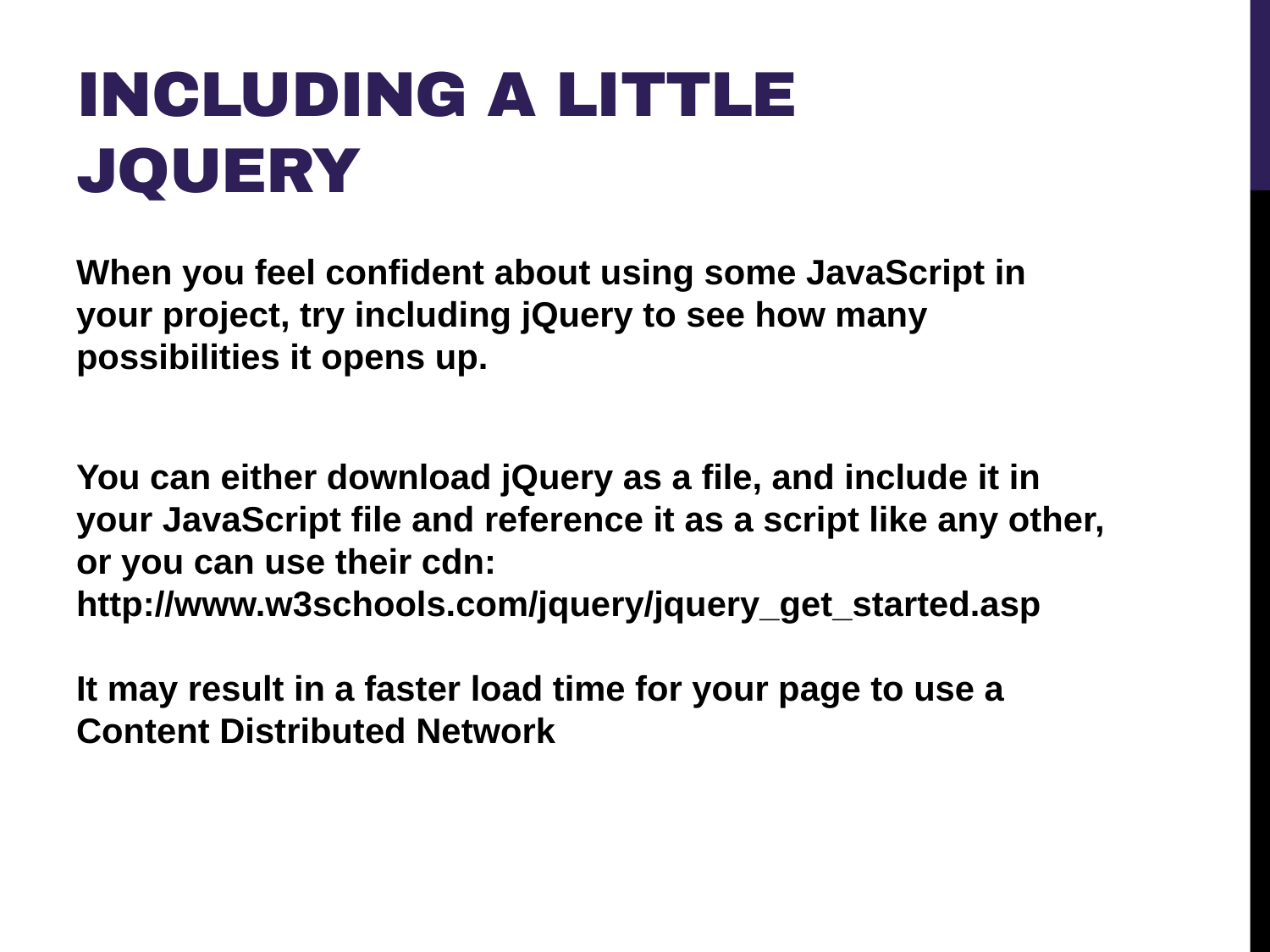

# Including a little jQuery
When you feel confident about using some JavaScript in your project, try including jQuery to see how many possibilities it opens up.

You can either download jQuery as a file, and include it in your JavaScript file and reference it as a script like any other, or you can use their cdn: http://www.w3schools.com/jquery/jquery_get_started.asp
It may result in a faster load time for your page to use a Content Distributed Network